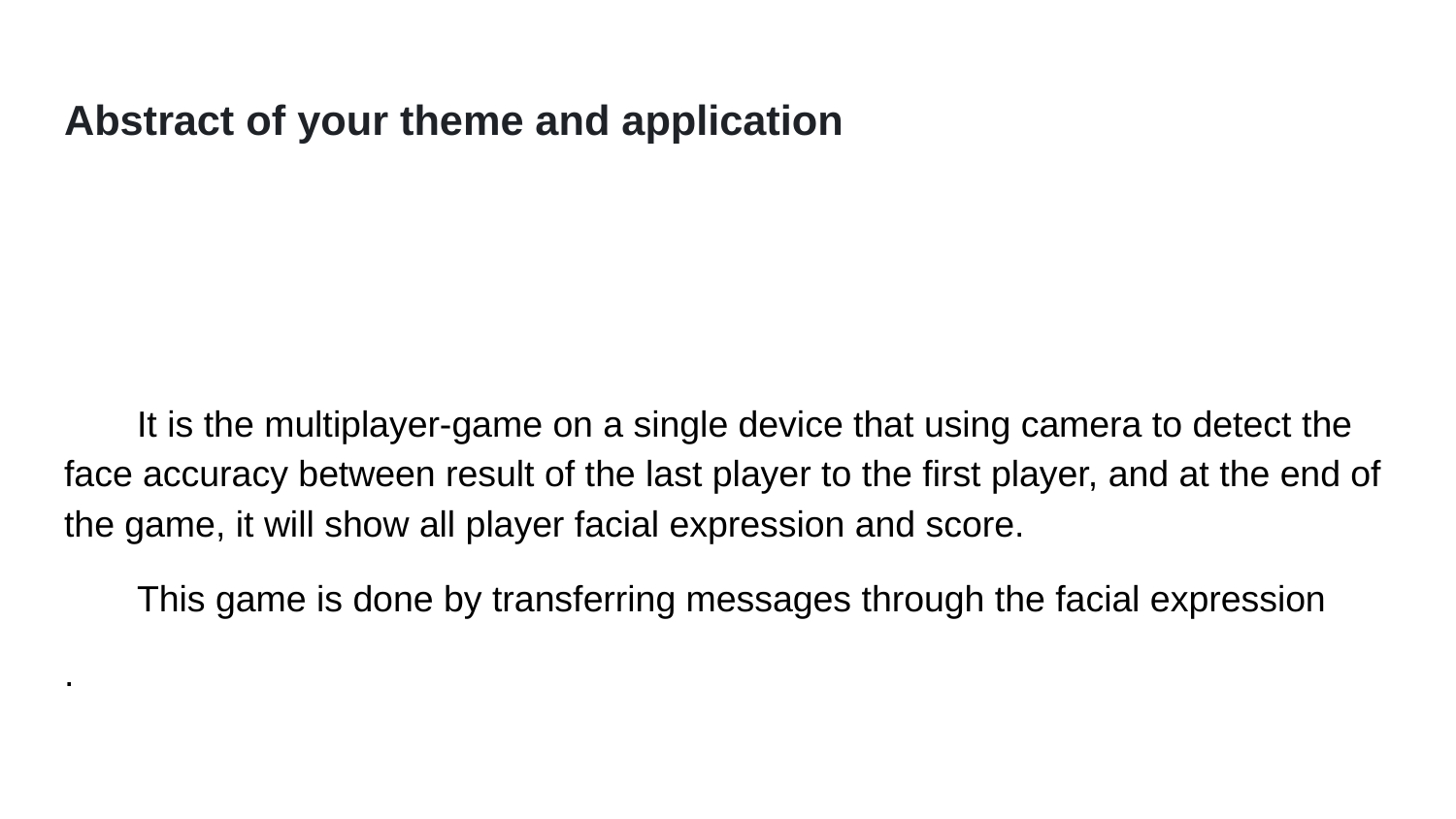

# Abstract of your theme and application

It is the multiplayer-game on a single device that using camera to detect the face accuracy between result of the last player to the first player, and at the end of the game, it will show all player facial expression and score.
This game is done by transferring messages through the facial expression
.